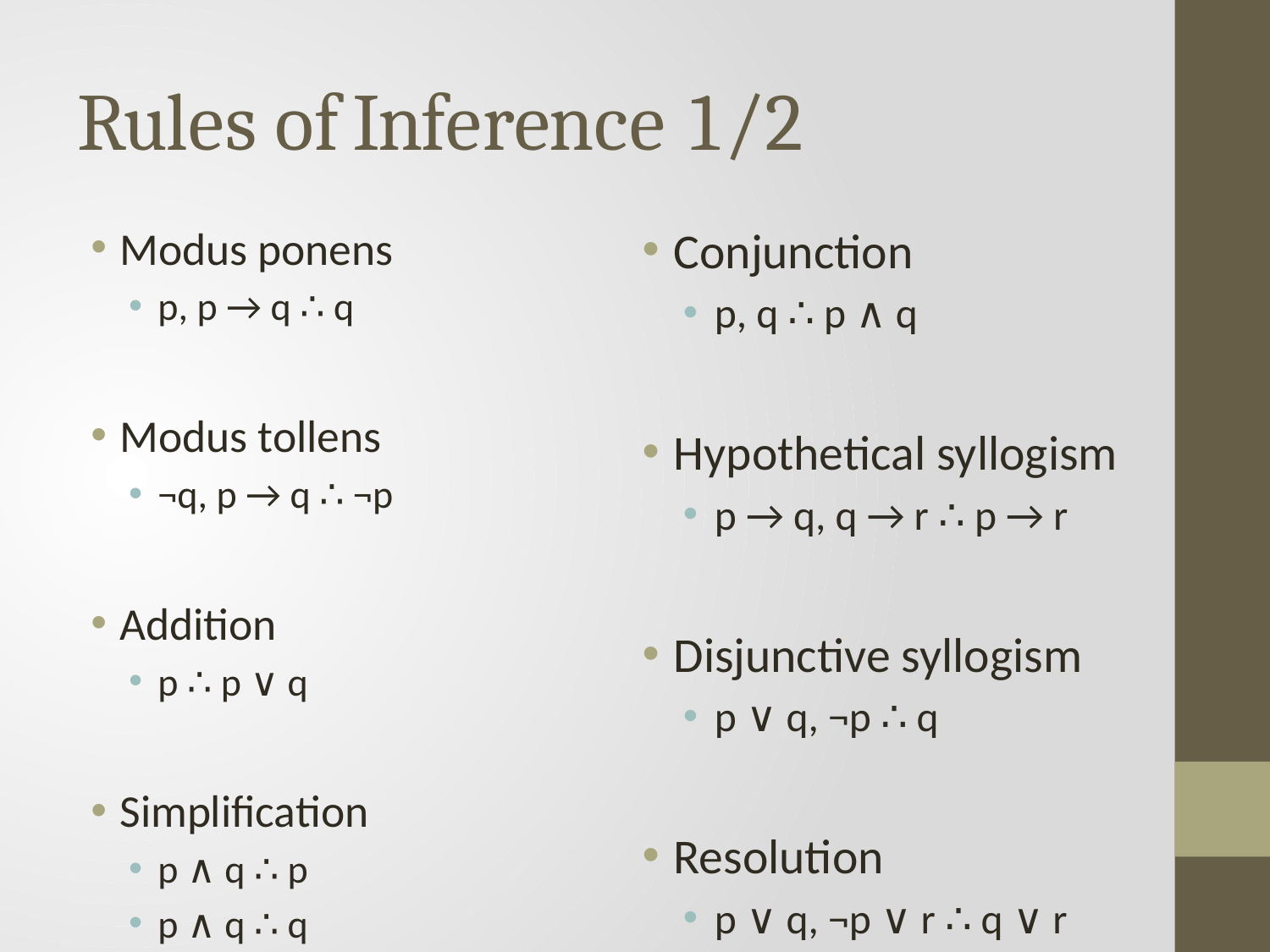

# Rules of Inference 1/2
Modus ponens
p, p → q ∴ q

Modus tollens
¬q, p → q ∴ ¬p

Addition
p ∴ p ∨ q

Simplification
p ∧ q ∴ p
p ∧ q ∴ q

Conjunction
p, q ∴ p ∧ q

Hypothetical syllogism
p → q, q → r ∴ p → r

Disjunctive syllogism
p ∨ q, ¬p ∴ q

Resolution
p ∨ q, ¬p ∨ r ∴ q ∨ r